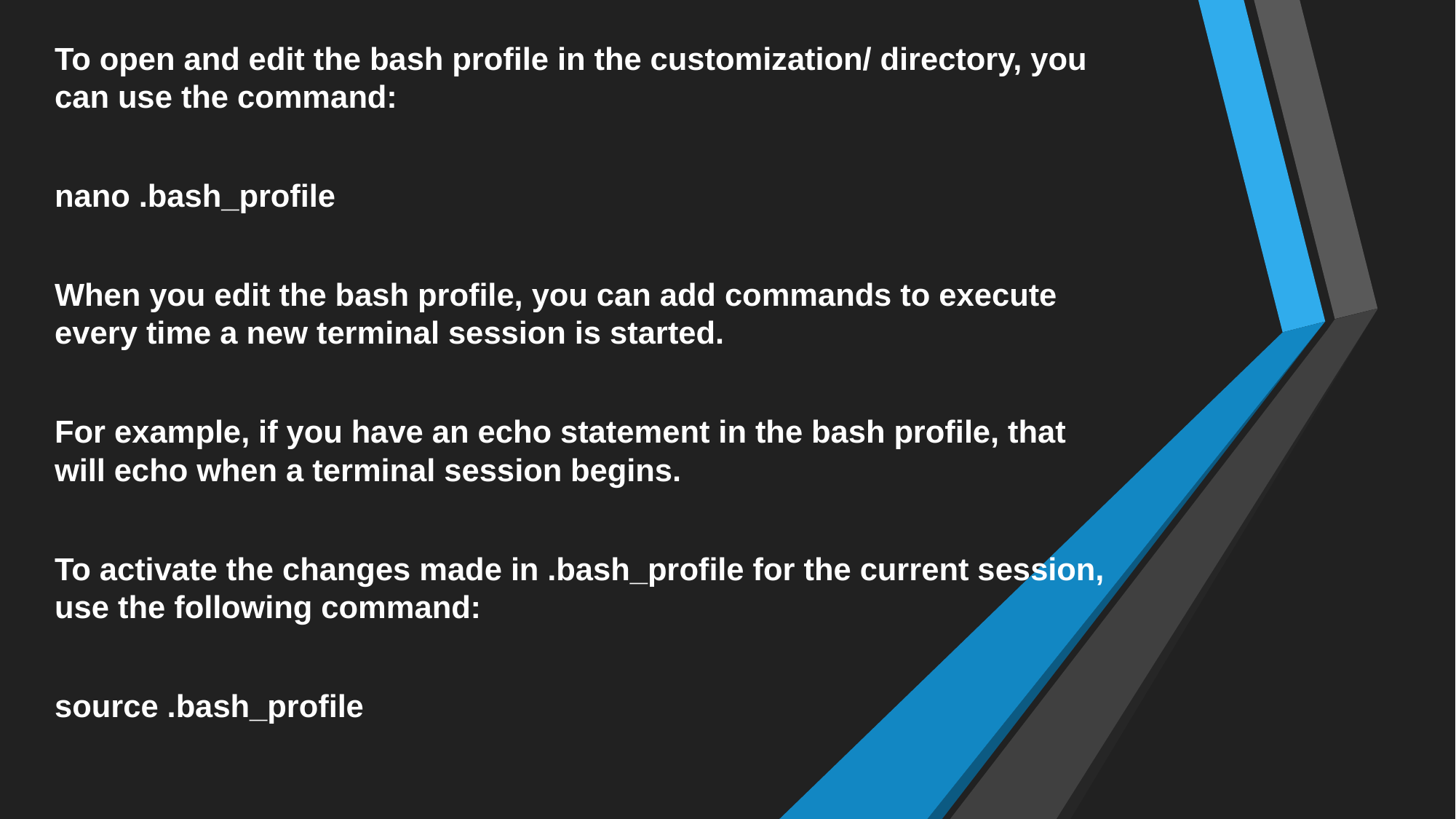

To open and edit the bash profile in the customization/ directory, you can use the command:

nano .bash_profile

When you edit the bash profile, you can add commands to execute every time a new terminal session is started.

For example, if you have an echo statement in the bash profile, that will echo when a terminal session begins.

To activate the changes made in .bash_profile for the current session, use the following command:

source .bash_profile